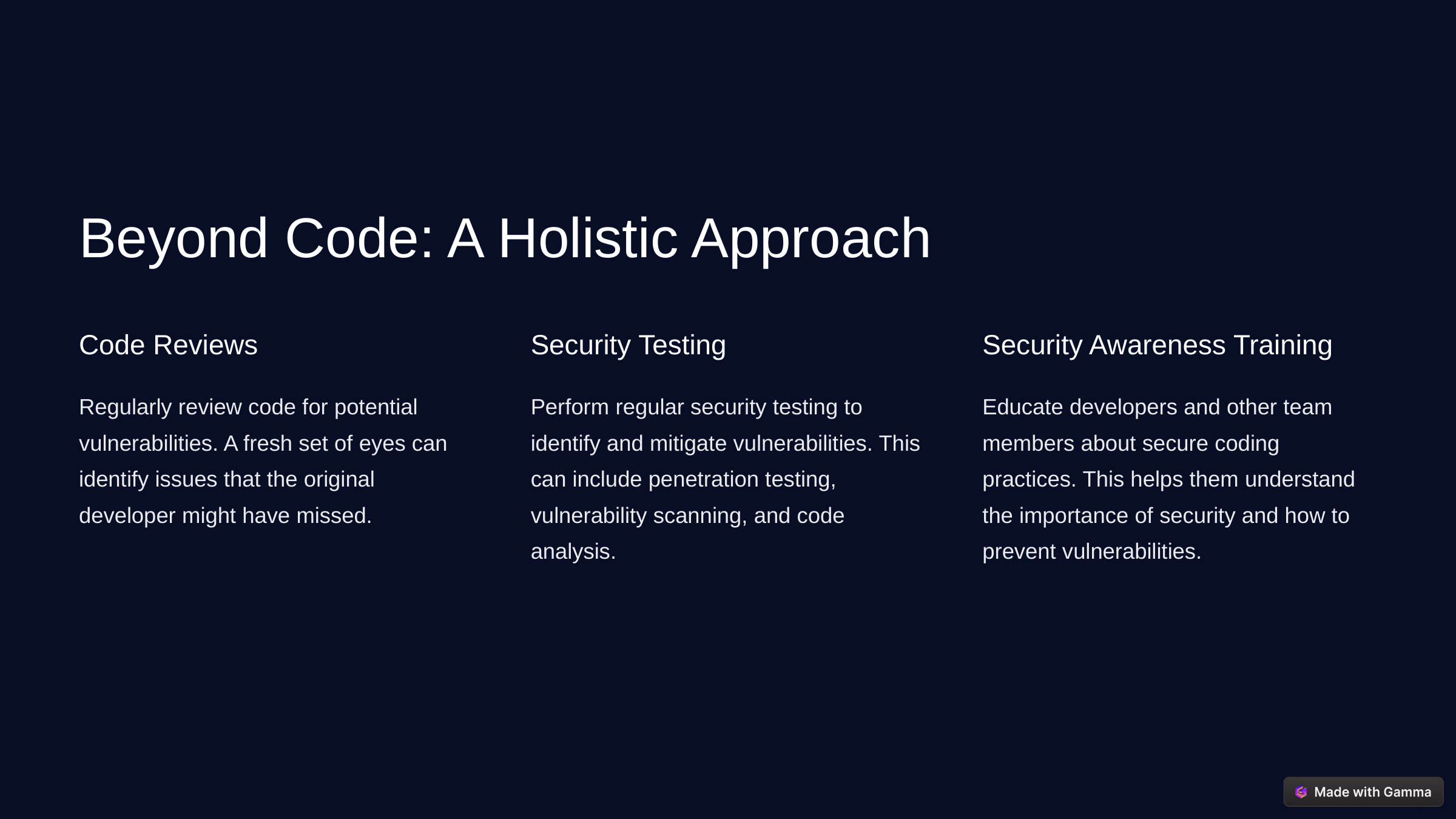

Beyond Code: A Holistic Approach
Code Reviews
Security Testing
Security Awareness Training
Regularly review code for potential vulnerabilities. A fresh set of eyes can identify issues that the original developer might have missed.
Perform regular security testing to identify and mitigate vulnerabilities. This can include penetration testing, vulnerability scanning, and code analysis.
Educate developers and other team members about secure coding practices. This helps them understand the importance of security and how to prevent vulnerabilities.